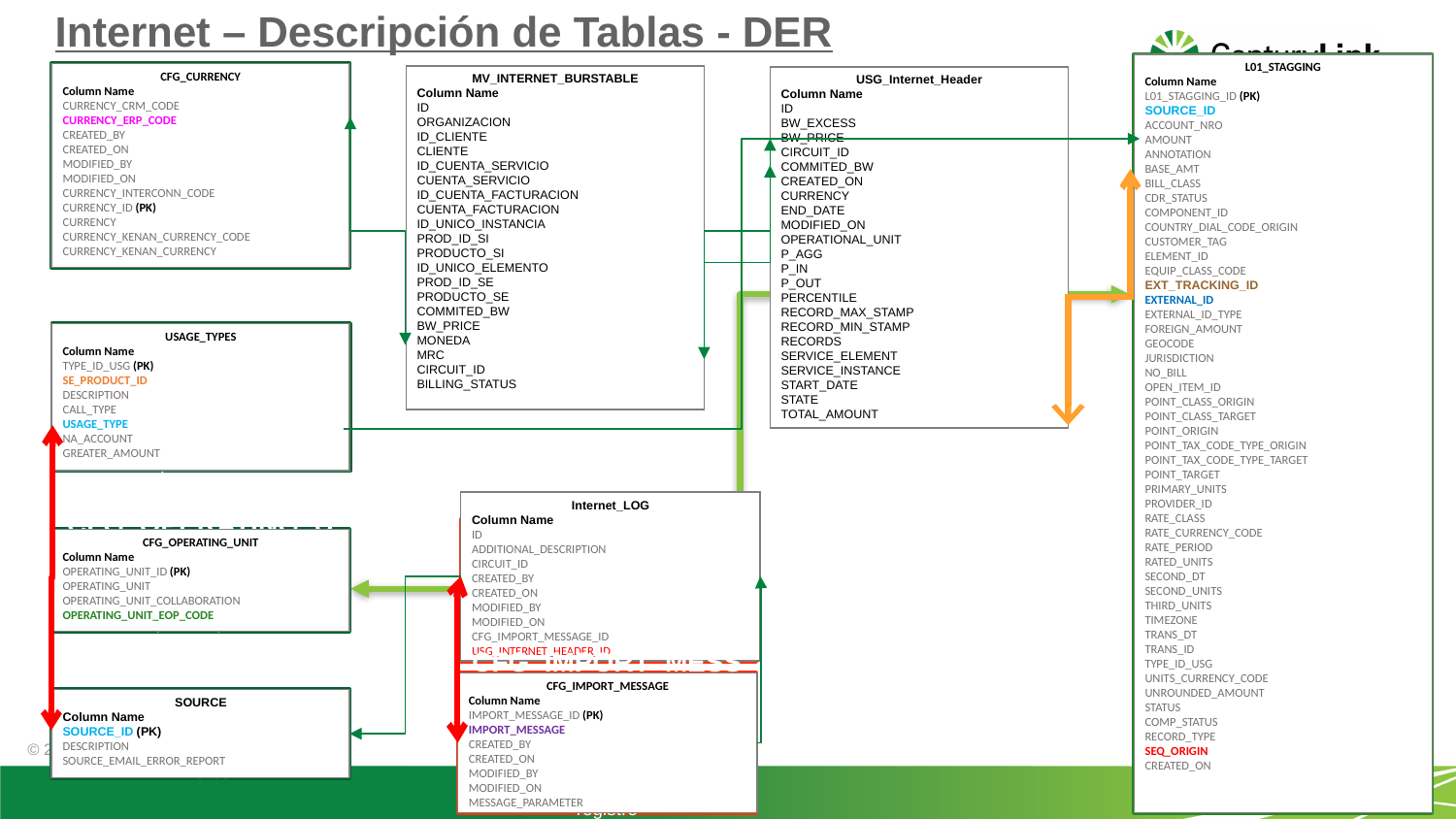

Internet – Descripción de Tablas - DER
L01_STAGGING

Contiene todos los registros que se enviarán de EOP a Kenan en el archivo de formato L01.
L01_STAGGING
Column Name
L01_STAGGING_ID (PK)
SOURCE_ID
ACCOUNT_NRO
AMOUNT
ANNOTATION
BASE_AMT
BILL_CLASS
CDR_STATUS
COMPONENT_ID
COUNTRY_DIAL_CODE_ORIGIN
CUSTOMER_TAG
ELEMENT_ID
EQUIP_CLASS_CODE
EXT_TRACKING_ID
EXTERNAL_ID
EXTERNAL_ID_TYPE
FOREIGN_AMOUNT
GEOCODE
JURISDICTION
NO_BILL
OPEN_ITEM_ID
POINT_CLASS_ORIGIN
POINT_CLASS_TARGET
POINT_ORIGIN
POINT_TAX_CODE_TYPE_ORIGIN
POINT_TAX_CODE_TYPE_TARGET
POINT_TARGET
PRIMARY_UNITS
PROVIDER_ID
RATE_CLASS
RATE_CURRENCY_CODE
RATE_PERIOD
RATED_UNITS
SECOND_DT
SECOND_UNITS
THIRD_UNITS
TIMEZONE
TRANS_DT
TRANS_ID
TYPE_ID_USG
UNITS_CURRENCY_CODE
UNROUNDED_AMOUNT
STATUS
COMP_STATUS
RECORD_TYPE
SEQ_ORIGIN
CREATED_ON
CFG_CURRENCY

Contiene la lista de monedas. Esta tabla se utilizará para todos los consumos (Raw, Colaboración, Dec, Interconexión)

CFG_CURRENCY
Column Name
CURRENCY_CRM_CODE
CURRENCY_ERP_CODE
CREATED_BY
CREATED_ON
MODIFIED_BY
MODIFIED_ON
CURRENCY_INTERCONN_CODE
CURRENCY_ID (PK)
CURRENCY
CURRENCY_KENAN_CURRENCY_CODE
CURRENCY_KENAN_CURRENCY
MV_INTERNET_BURSTABLE
Column Name
ID
ORGANIZACION
ID_CLIENTE
CLIENTE
ID_CUENTA_SERVICIO
CUENTA_SERVICIO
ID_CUENTA_FACTURACION
CUENTA_FACTURACION
ID_UNICO_INSTANCIA
PROD_ID_SI
PRODUCTO_SI
ID_UNICO_ELEMENTO
PROD_ID_SE
PRODUCTO_SE
COMMITED_BW
BW_PRICE
MONEDA
MRC
CIRCUIT_ID
BILLING_STATUS
USG_Internet_Header
Column Name
ID
BW_EXCESS
BW_PRICE
CIRCUIT_ID
COMMITED_BW
CREATED_ON
CURRENCY
END_DATE
MODIFIED_ON
OPERATIONAL_UNIT
P_AGG
P_IN
P_OUT
PERCENTILE
RECORD_MAX_STAMP
RECORD_MIN_STAMP
RECORDS
SERVICE_ELEMENT
SERVICE_INSTANCE
START_DATE
STATE
TOTAL_AMOUNT
USAGE_TYPES
Contiene la lista de usage_id. Esta tabla contiene un ID de consumo que es necesario para identificar el Product_Id y los Tipos de Llamadas. Este identificador de uso también se utiliza para descuentos.
USAGE_TYPES
Column Name
TYPE_ID_USG (PK)
SE_PRODUCT_ID
DESCRIPTION
CALL_TYPE
USAGE_TYPE
NA_ACCOUNT
GREATER_AMOUNT
Internet_LOG
Column Name
ID
ADDITIONAL_DESCRIPTION
CIRCUIT_ID
CREATED_BY
CREATED_ON
MODIFIED_BY
MODIFIED_ON
CFG_IMPORT_MESSAGE_ID
USG_INTERNET_HEADER_ID
INTERNET_LOG

Esta es la tabla donde se registran todos los errores.
CFG_OPERATING_UNIT
Column Name
OPERATING_UNIT_ID (PK)
OPERATING_UNIT
OPERATING_UNIT_COLLABORATION
OPERATING_UNIT_EOP_CODE
CFG_OPERATING_UNIT
Contiene la lista de los diferentes códigos de país. Estos códigos son utilizados por el reporte de error EOP.
CFG_IMPORT_MESSAGE

Esta tabla mantiene todos los errores posibles que la aplicación registra en tabla de registro (FCARGA_TELEFONIA_LOG).
CFG_IMPORT_MESSAGE
Column Name
IMPORT_MESSAGE_ID (PK)
IMPORT_MESSAGE
CREATED_BY
CREATED_ON
MODIFIED_BY
MODIFIED_ON
MESSAGE_PARAMETER
SOURCE
Contiene la lista de Tipos de Consumo y las DL del mail de Errores
SOURCE
Column Name
SOURCE_ID (PK)
DESCRIPTION
SOURCE_EMAIL_ERROR_REPORT